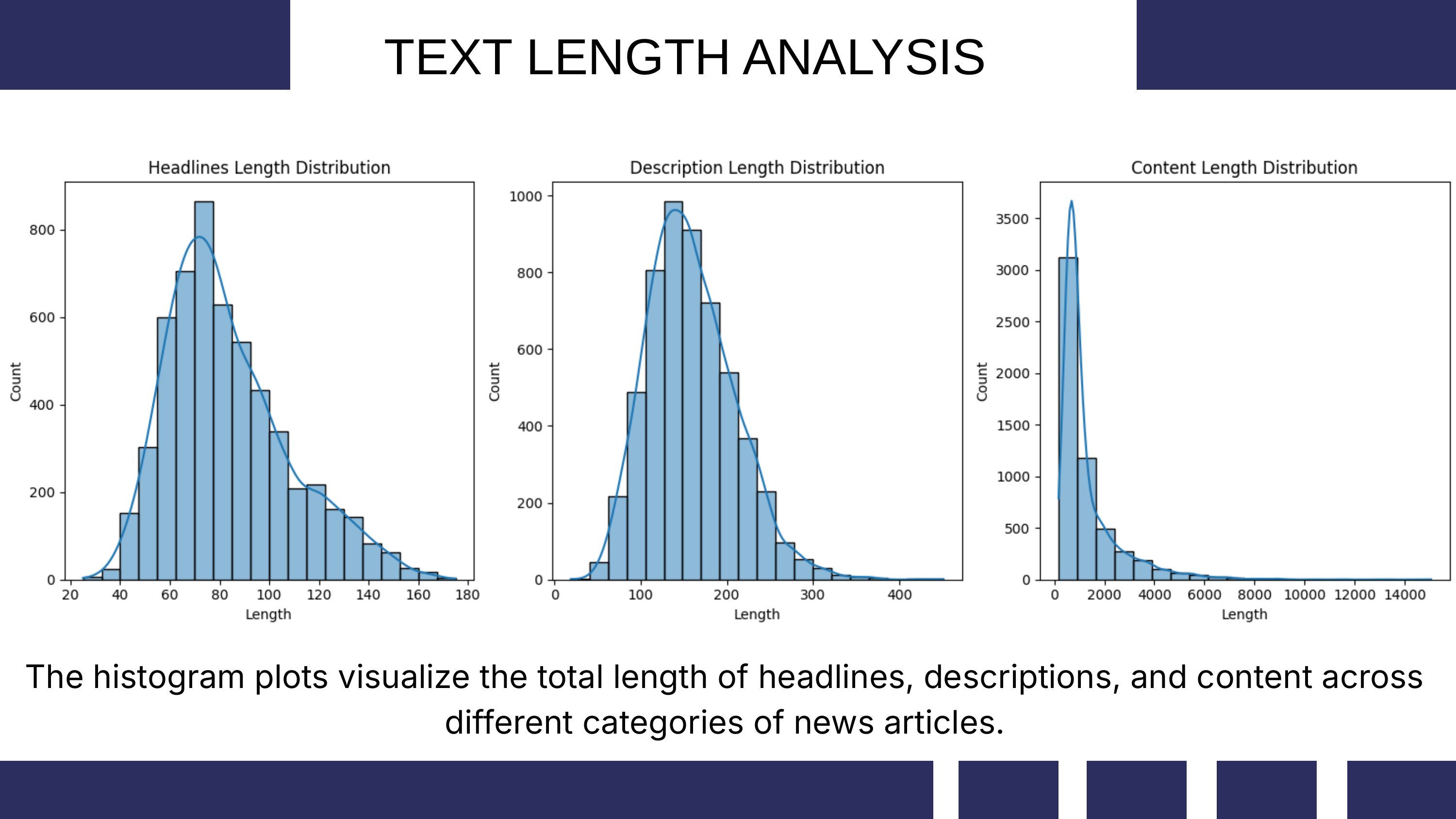

TEXT LENGTH ANALYSIS

The histogram plots visualize the total length of headlines, descriptions, and content across different categories of news articles.